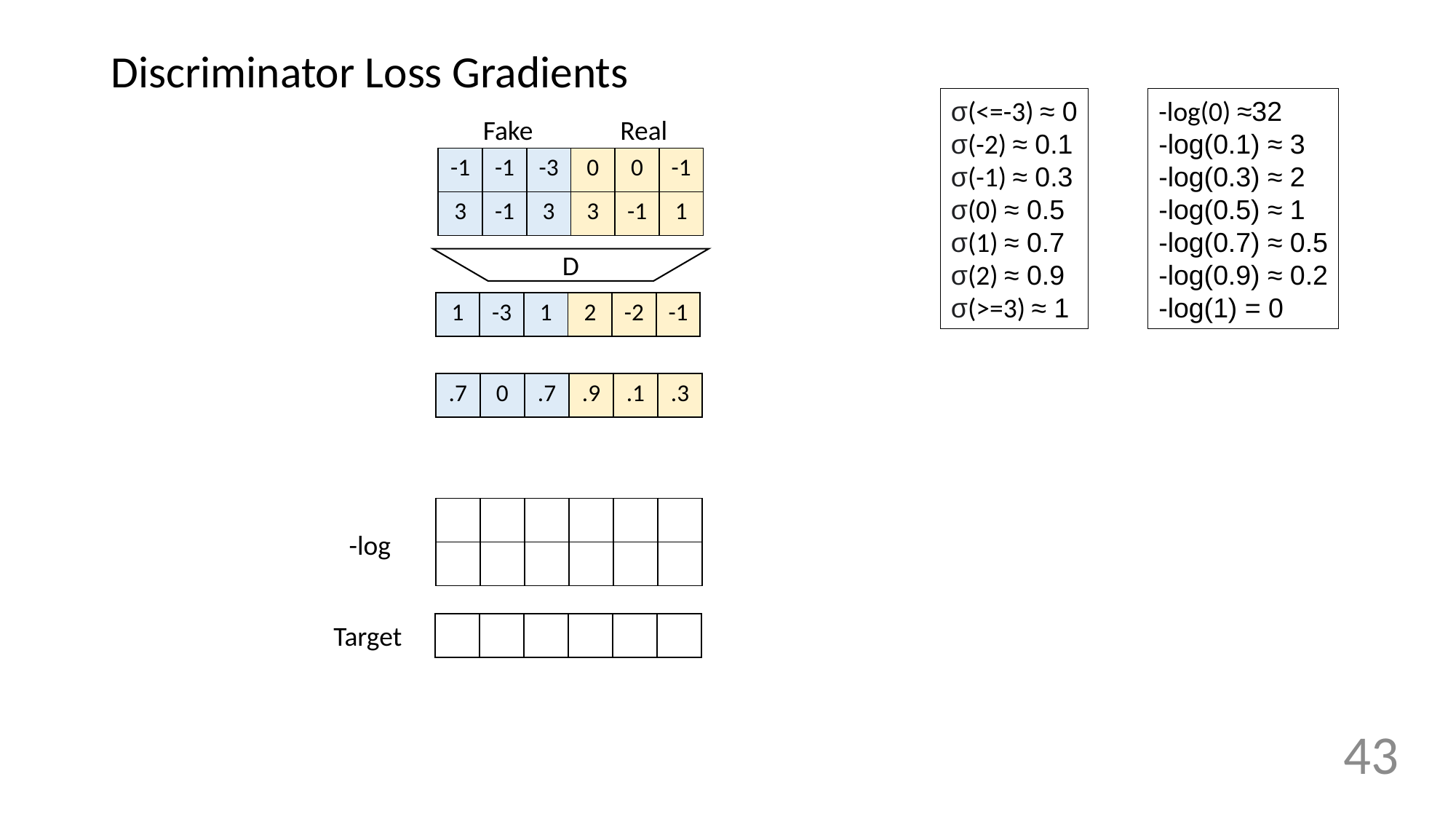

# Discriminator Loss Gradients
σ(<=-3) ≈ 0
σ(-2) ≈ 0.1
σ(-1) ≈ 0.3
σ(0) ≈ 0.5
σ(1) ≈ 0.7
σ(2) ≈ 0.9
σ(>=3) ≈ 1
-log(0) ≈32
-log(0.1) ≈ 3
-log(0.3) ≈ 2
-log(0.5) ≈ 1
-log(0.7) ≈ 0.5
-log(0.9) ≈ 0.2
-log(1) = 0
Real
Fake
| -1 | -1 | -3 | 0 | 0 | -1 |
| --- | --- | --- | --- | --- | --- |
| 3 | -1 | 3 | 3 | -1 | 1 |
D
| 1 | -3 | 1 | 2 | -2 | -1 |
| --- | --- | --- | --- | --- | --- |
| .7 | 0 | .7 | .9 | .1 | .3 |
| --- | --- | --- | --- | --- | --- |
|  |  |  |  |  |  |
| --- | --- | --- | --- | --- | --- |
|  |  |  |  |  |  |
-log
Target
|  |  |  |  |  |  |
| --- | --- | --- | --- | --- | --- |
43